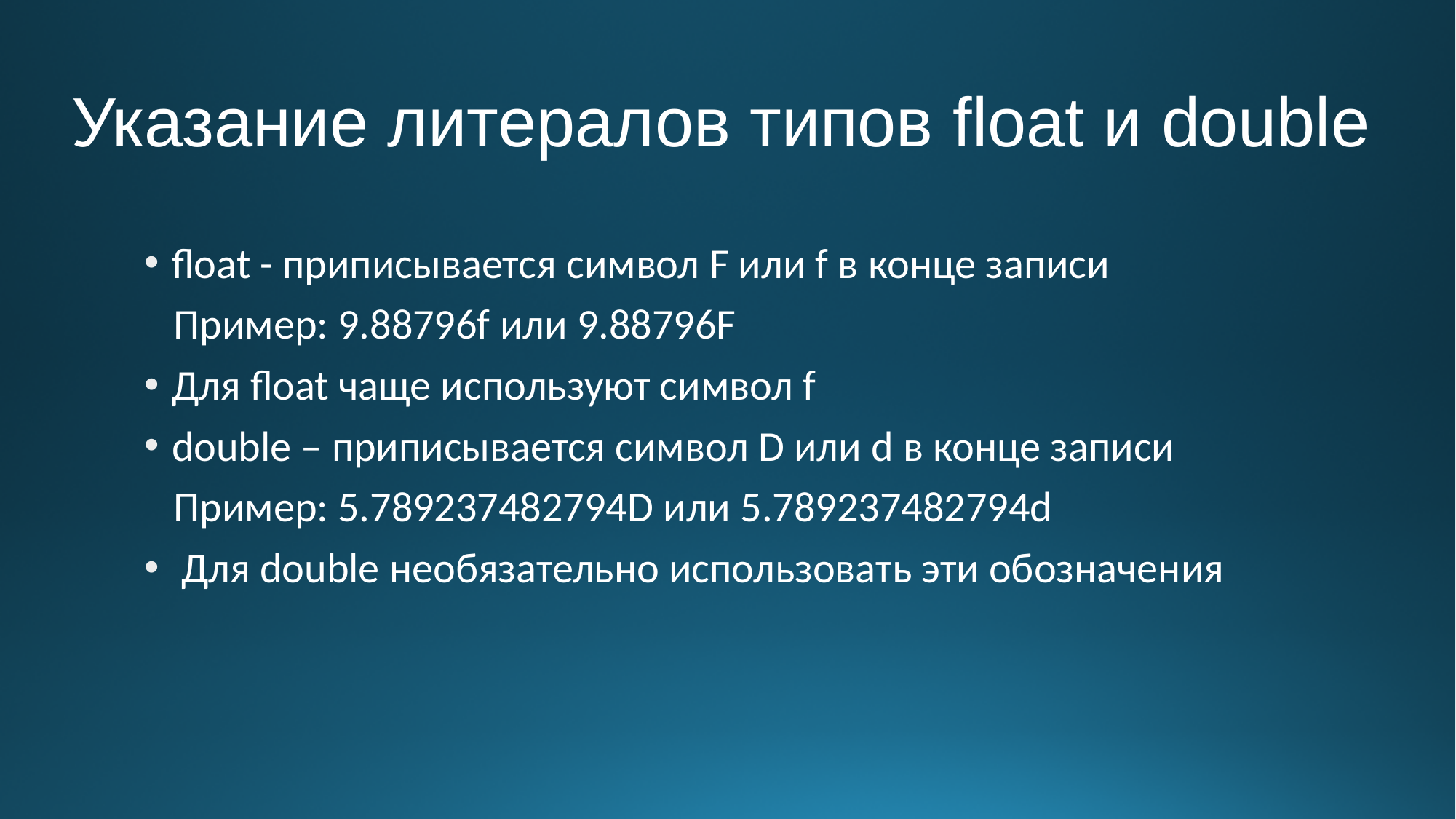

# Указание литералов типов float и double
float - приписывается символ F или f в конце записи
   Пример: 9.88796f или 9.88796F
Для float чаще используют символ f
double – приписывается символ D или d в конце записи
   Пример: 5.789237482794D или 5.789237482794d
 Для double необязательно использовать эти обозначения